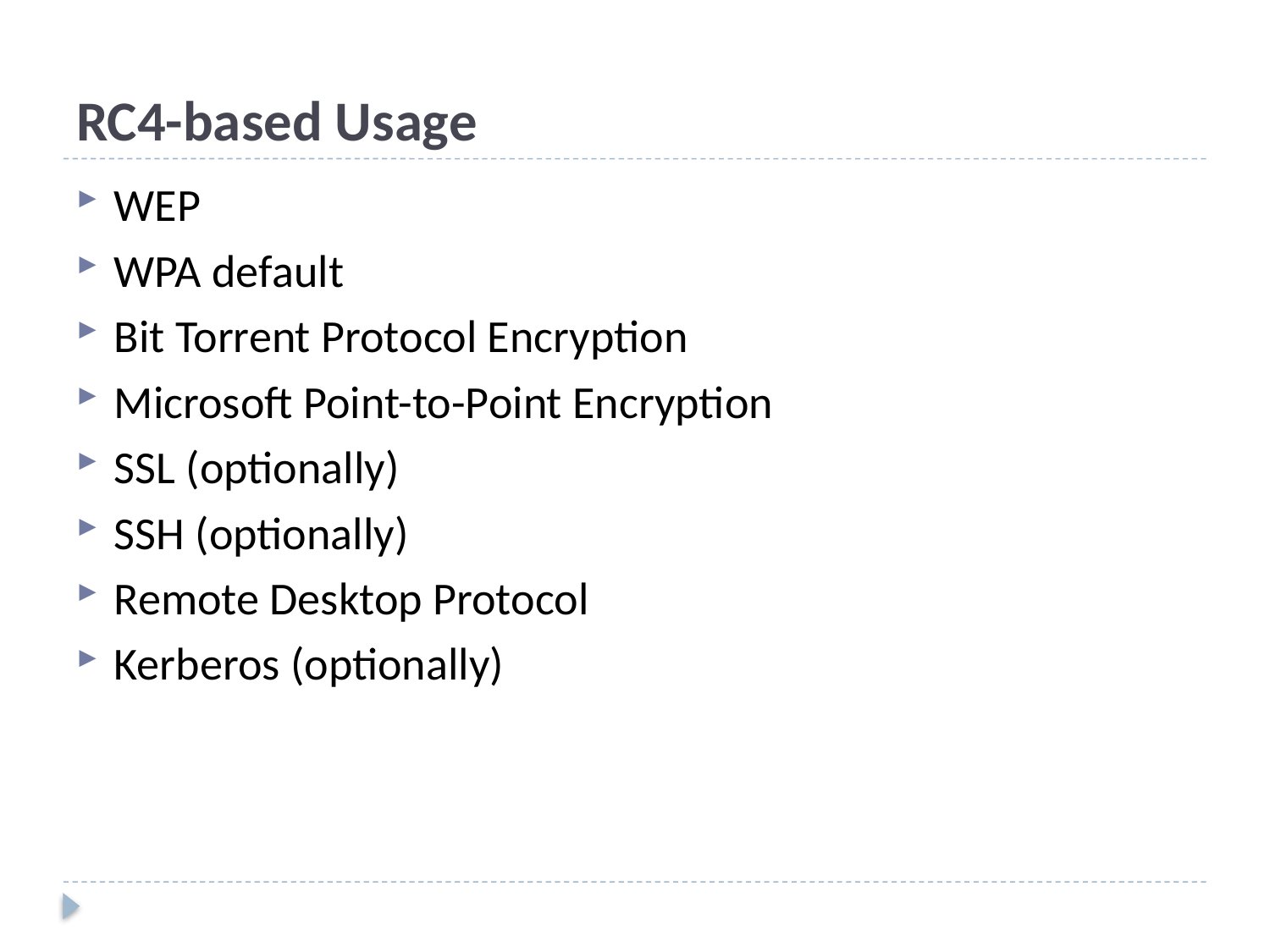

# RC4-based Usage
WEP
WPA default
Bit Torrent Protocol Encryption
Microsoft Point-to-Point Encryption
SSL (optionally)
SSH (optionally)
Remote Desktop Protocol
Kerberos (optionally)